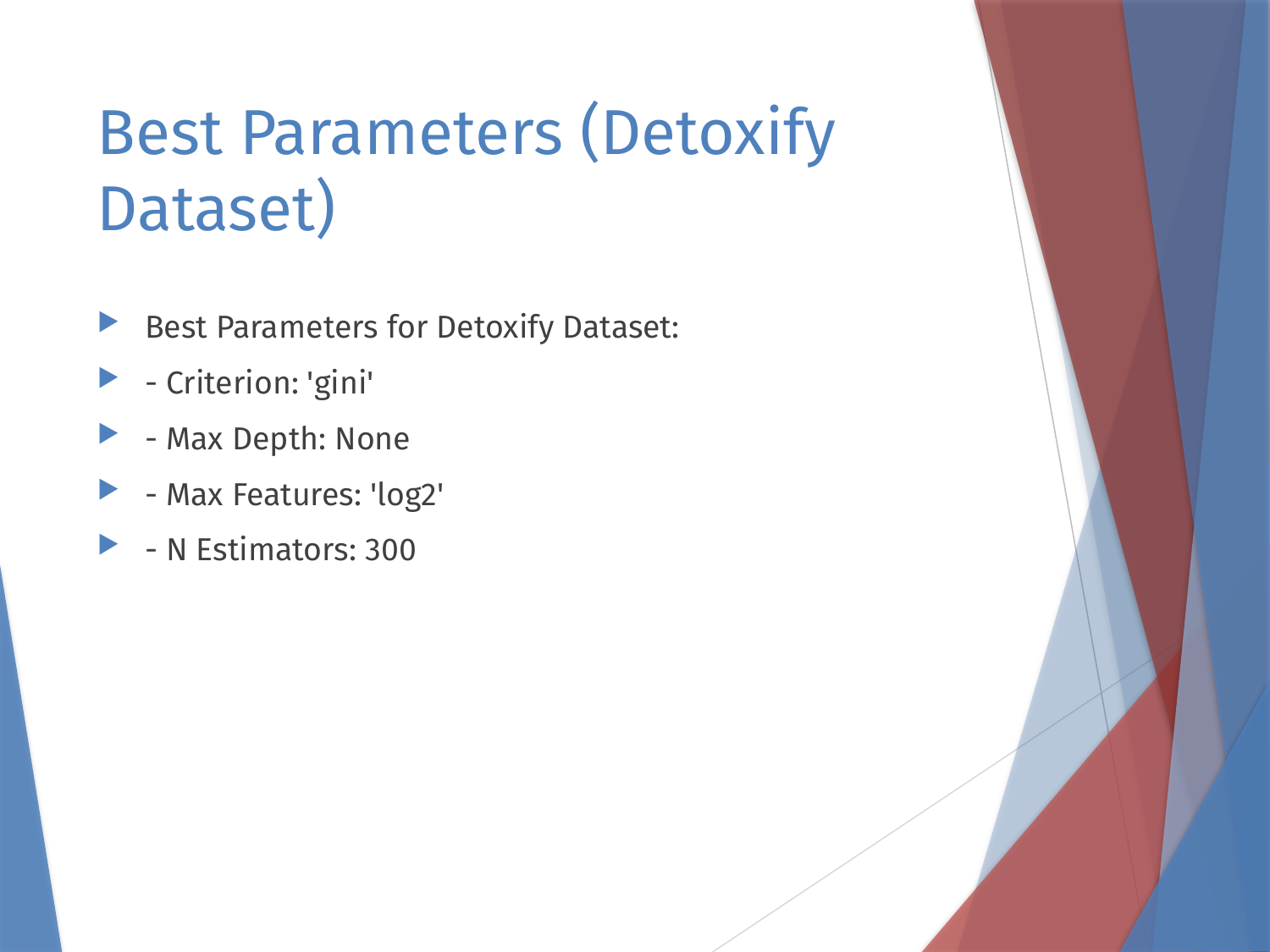

# Best Parameters (Detoxify Dataset)
Best Parameters for Detoxify Dataset:
- Criterion: 'gini'
- Max Depth: None
- Max Features: 'log2'
- N Estimators: 300